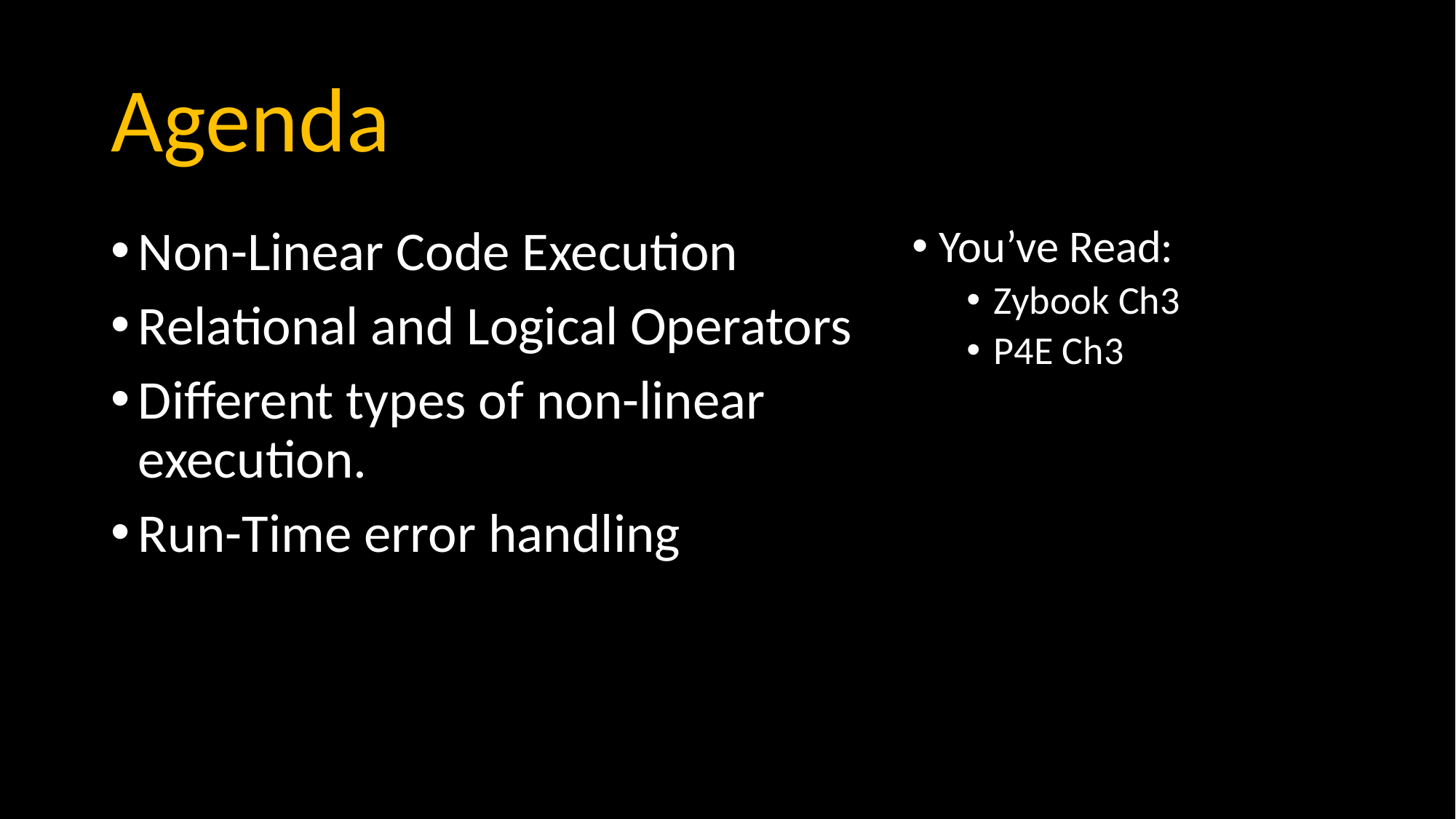

# Agenda
Non-Linear Code Execution
Relational and Logical Operators
Different types of non-linear execution.
Run-Time error handling

You’ve Read:
Zybook Ch3
P4E Ch3